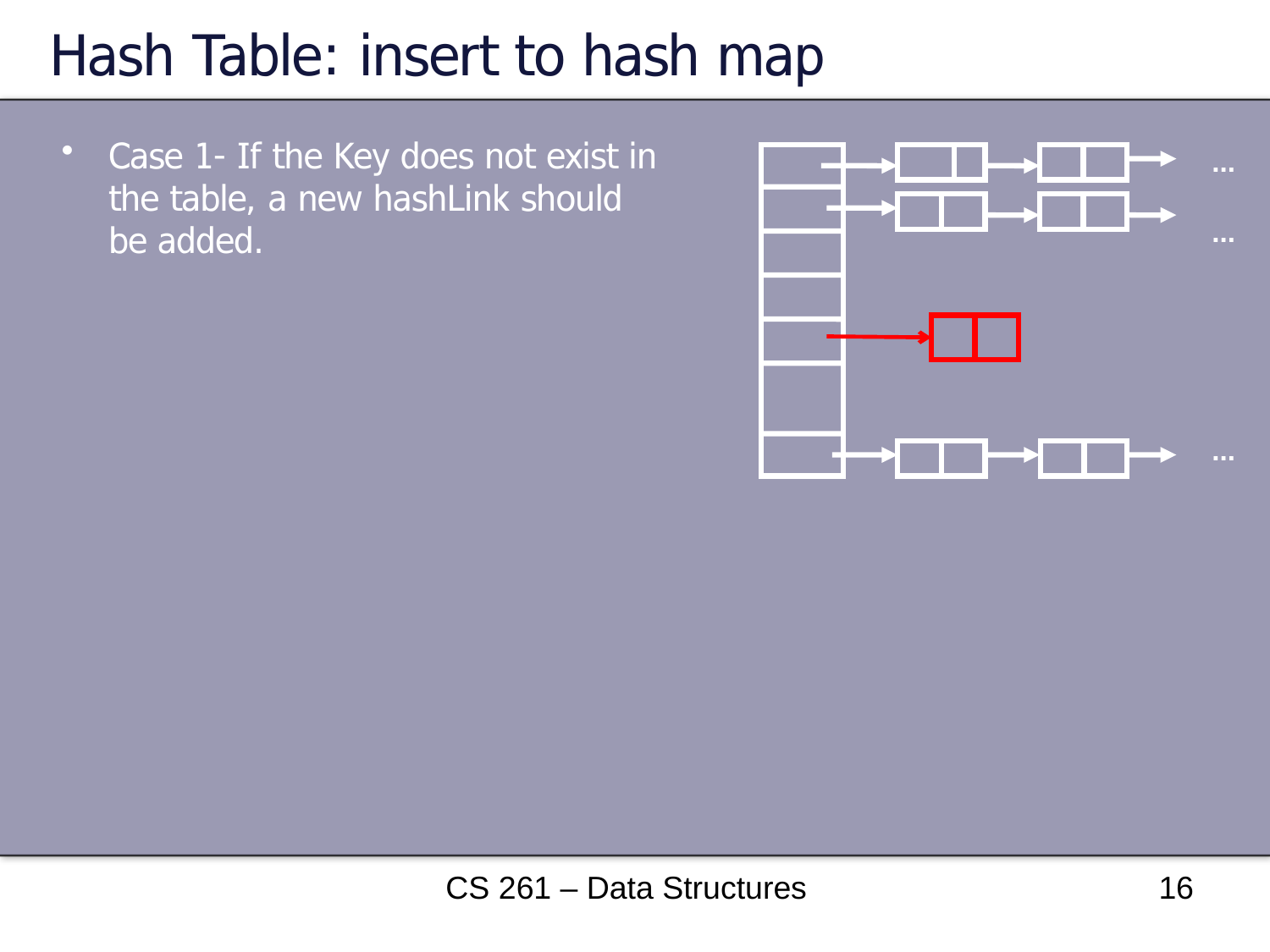

# Hash Table: insert to hash map
Case 1- If the Key does not exist in the table, a new hashLink should be added.

...

...

...

CS 261 – Data Structures
16